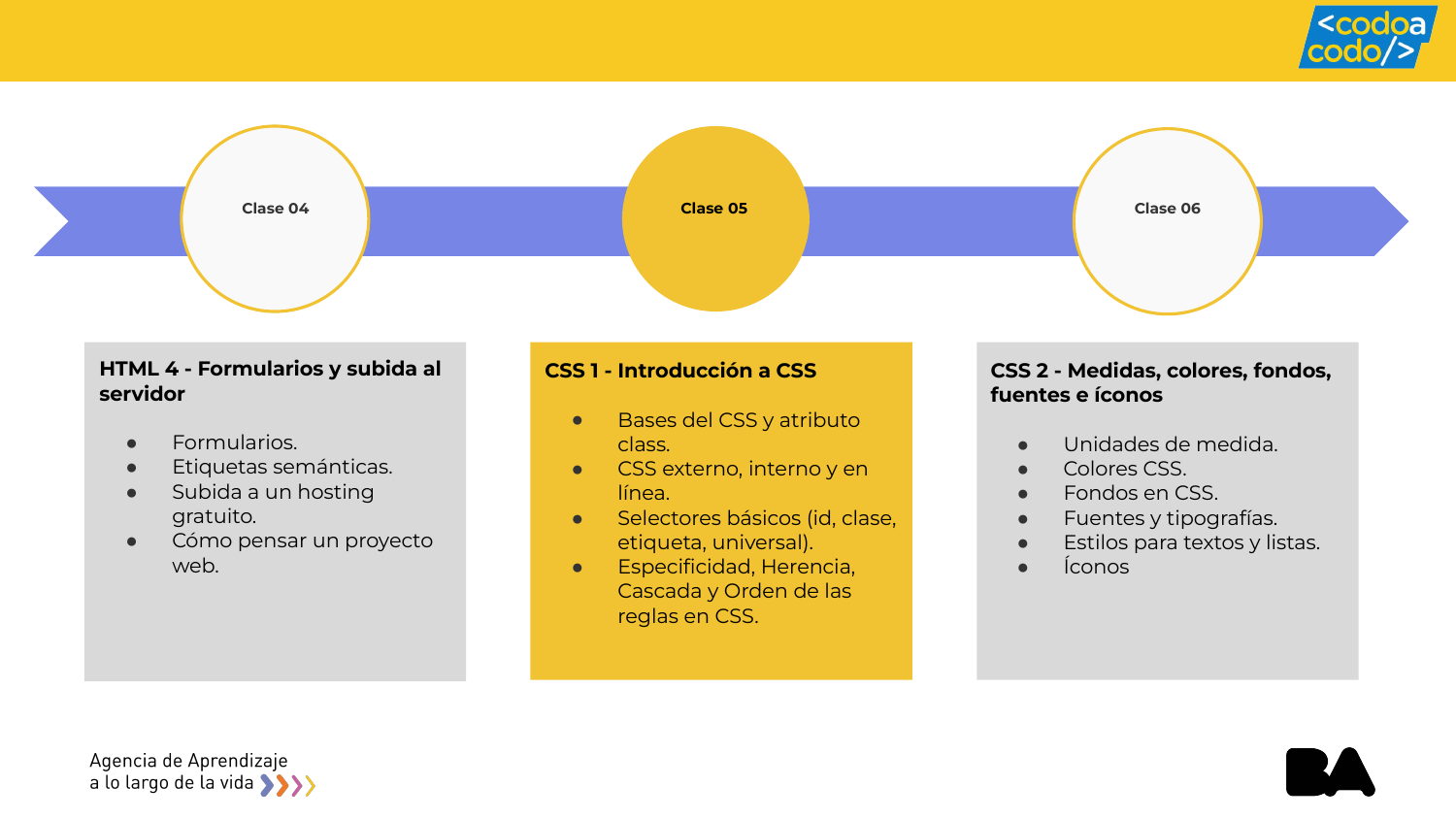

# Clase 04
Clase 05
Clase 06
HTML 4 - Formularios y subida al servidor

Formularios.
Etiquetas semánticas.
Subida a un hosting gratuito.
Cómo pensar un proyecto web.
CSS 1 - Introducción a CSS

Bases del CSS y atributo class.
CSS externo, interno y en línea.
Selectores básicos (id, clase, etiqueta, universal).
Especificidad, Herencia, Cascada y Orden de las reglas en CSS.

CSS 2 - Medidas, colores, fondos, fuentes e íconos

Unidades de medida.
Colores CSS.
Fondos en CSS.
Fuentes y tipografías.
Estilos para textos y listas.
Íconos